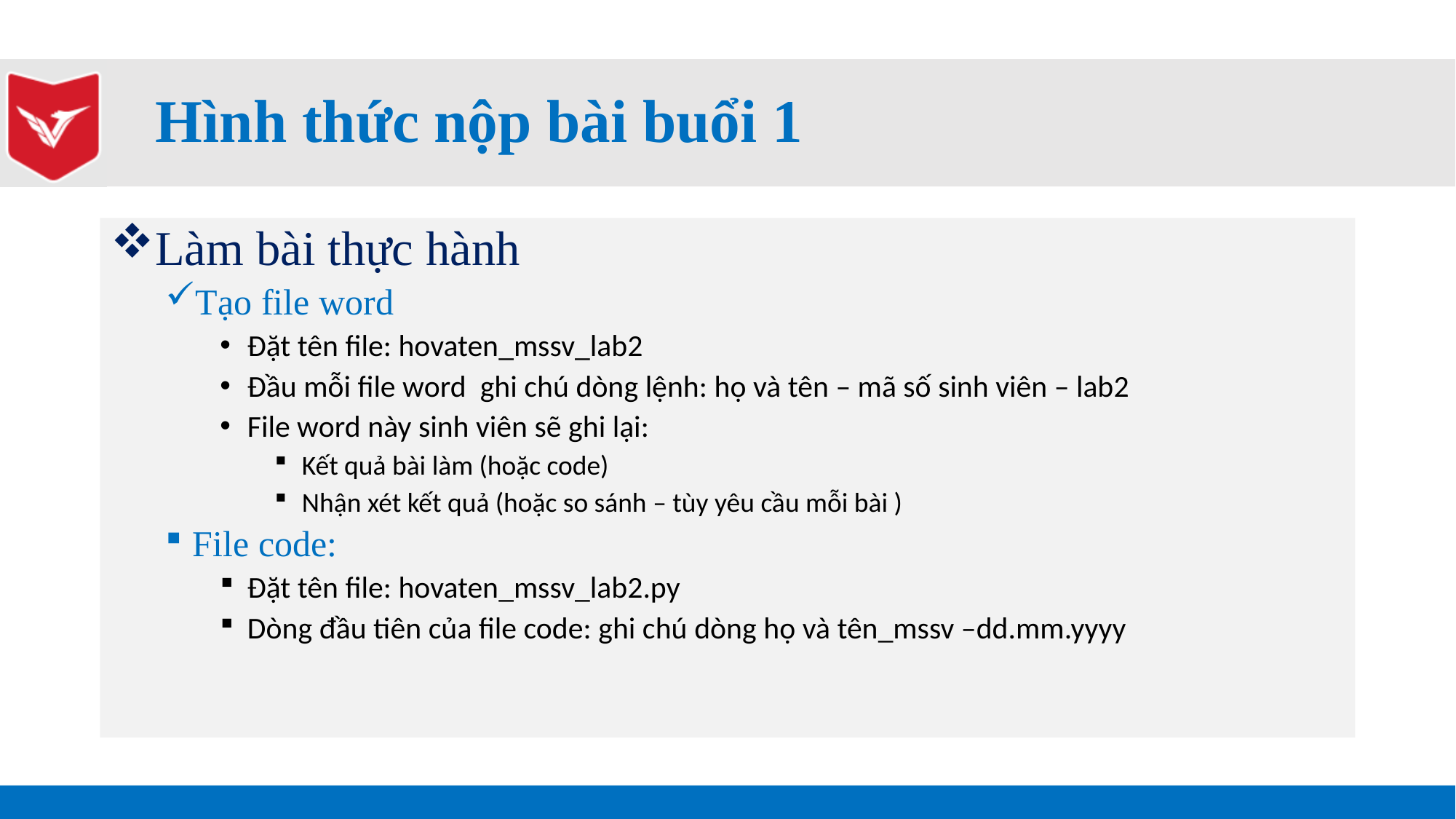

# Hình thức nộp bài buổi 1
Làm bài thực hành
Tạo file word
Đặt tên file: hovaten_mssv_lab2
Đầu mỗi file word  ghi chú dòng lệnh: họ và tên – mã số sinh viên – lab2
File word này sinh viên sẽ ghi lại:
Kết quả bài làm (hoặc code)
Nhận xét kết quả (hoặc so sánh – tùy yêu cầu mỗi bài )
File code:
Đặt tên file: hovaten_mssv_lab2.py
Dòng đầu tiên của file code: ghi chú dòng họ và tên_mssv –dd.mm.yyyy